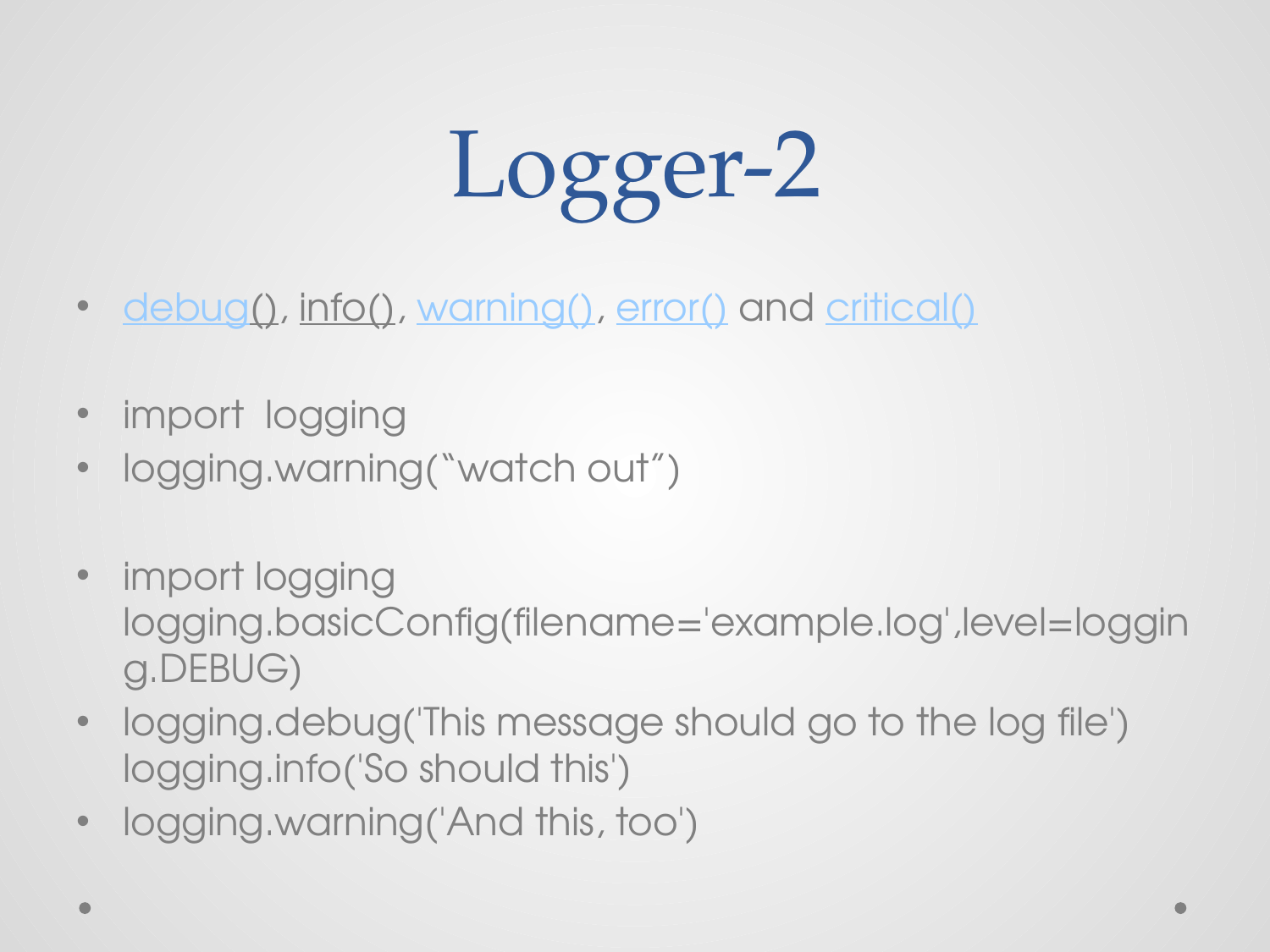

# Logger-2

debug(), info(), warning(), error() and critical()

import  logging
logging.warning(“watch out”)

import logging logging.basicConfig(filename='example.log',level=logging.DEBUG)
logging.debug('This message should go to the log file') logging.info('So should this')
logging.warning('And this, too')